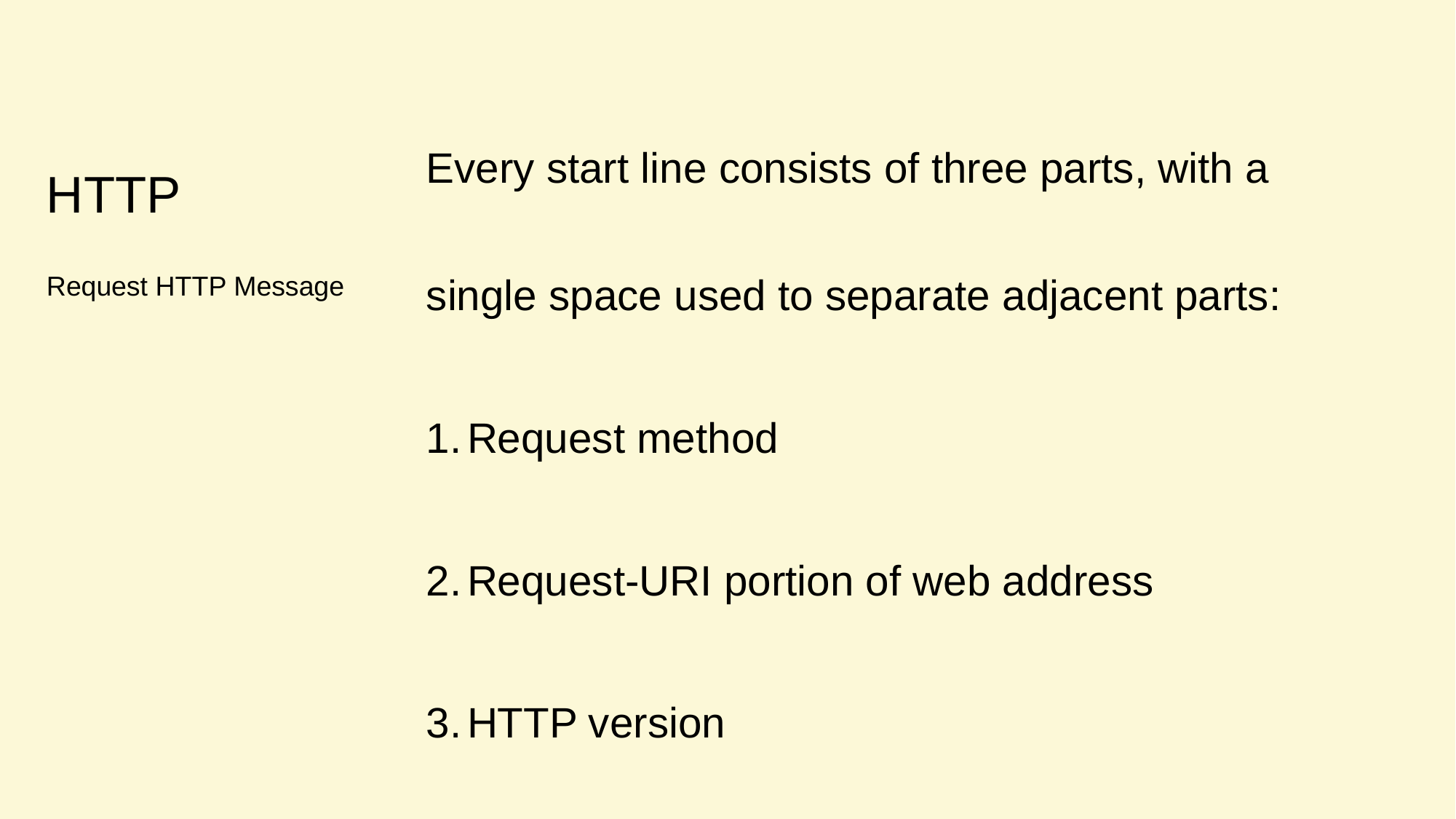

# HTTP
Every start line consists of three parts, with a single space used to separate adjacent parts:
Request method
Request-URI portion of web address
HTTP version
Request HTTP Message